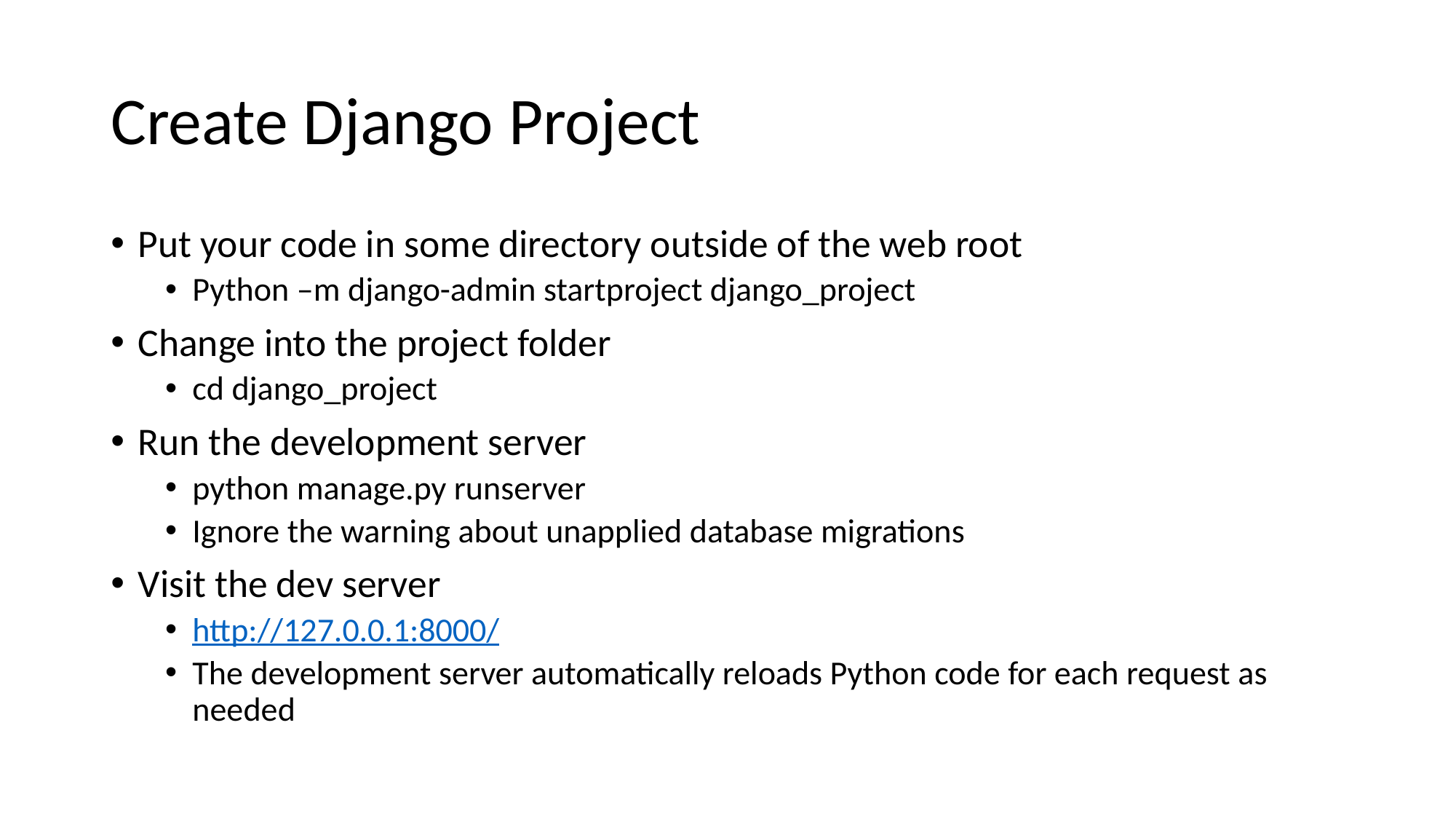

# Create Django Project
Put your code in some directory outside of the web root
Python –m django-admin startproject django_project
Change into the project folder
cd django_project
Run the development server
python manage.py runserver
Ignore the warning about unapplied database migrations
Visit the dev server
http://127.0.0.1:8000/
The development server automatically reloads Python code for each request as needed